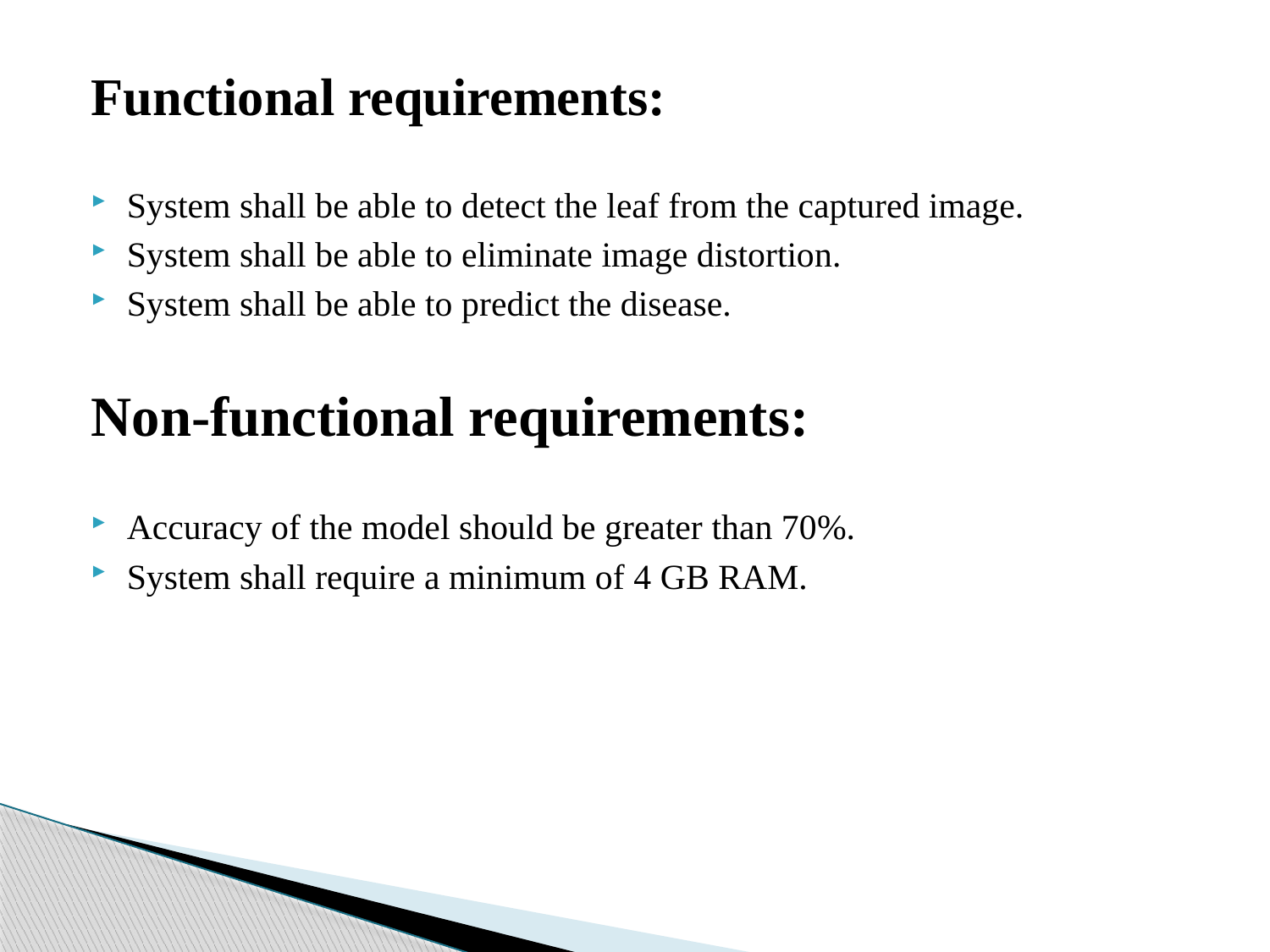

Functional requirements:

System shall be able to detect the leaf from the captured image.
System shall be able to eliminate image distortion.
System shall be able to predict the disease.

Non-functional requirements:

Accuracy of the model should be greater than 70%.
System shall require a minimum of 4 GB RAM.